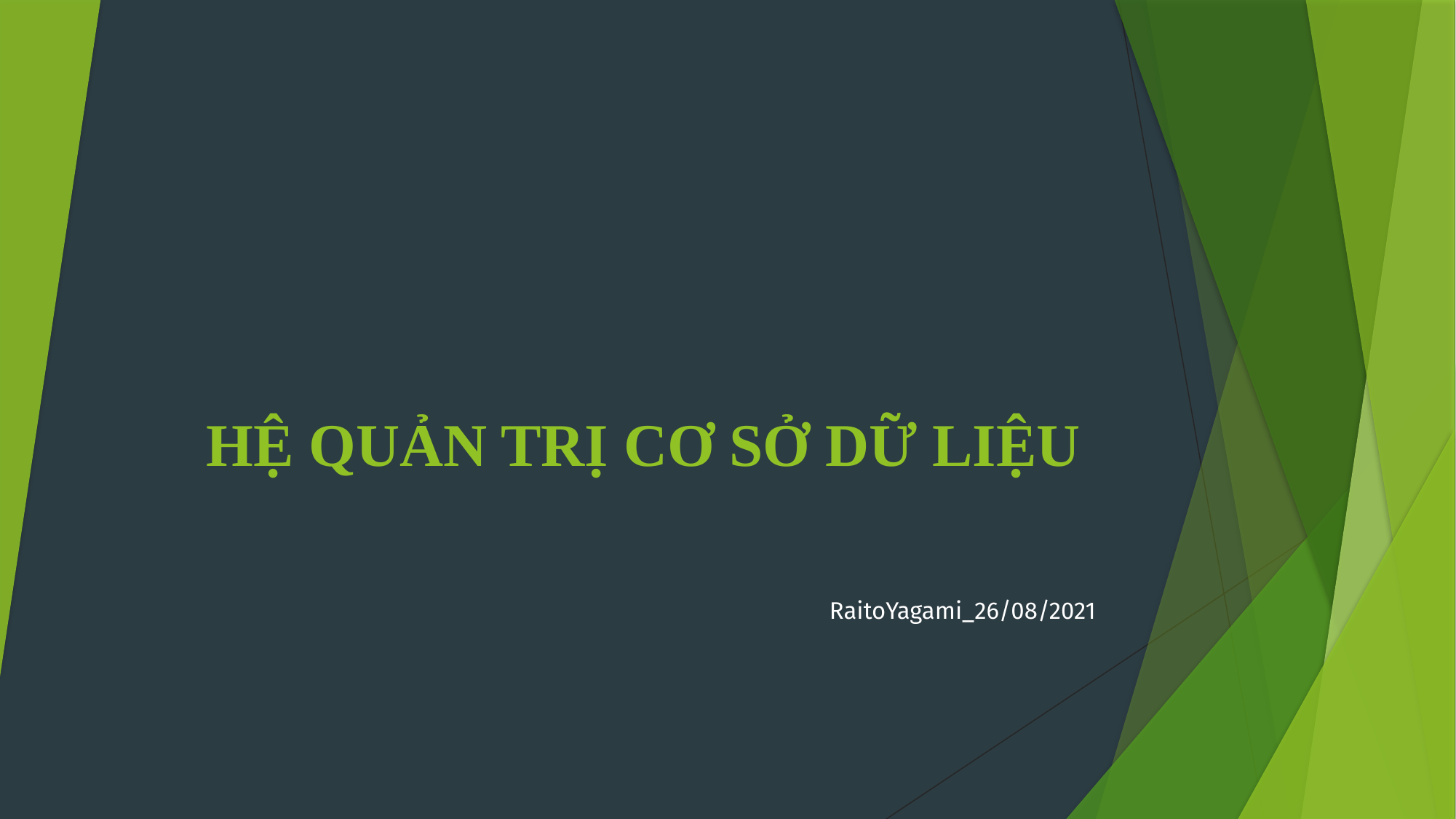

# HỆ QUẢN TRỊ CƠ SỞ DỮ LIỆU

RaitoYagami_26/08/2021